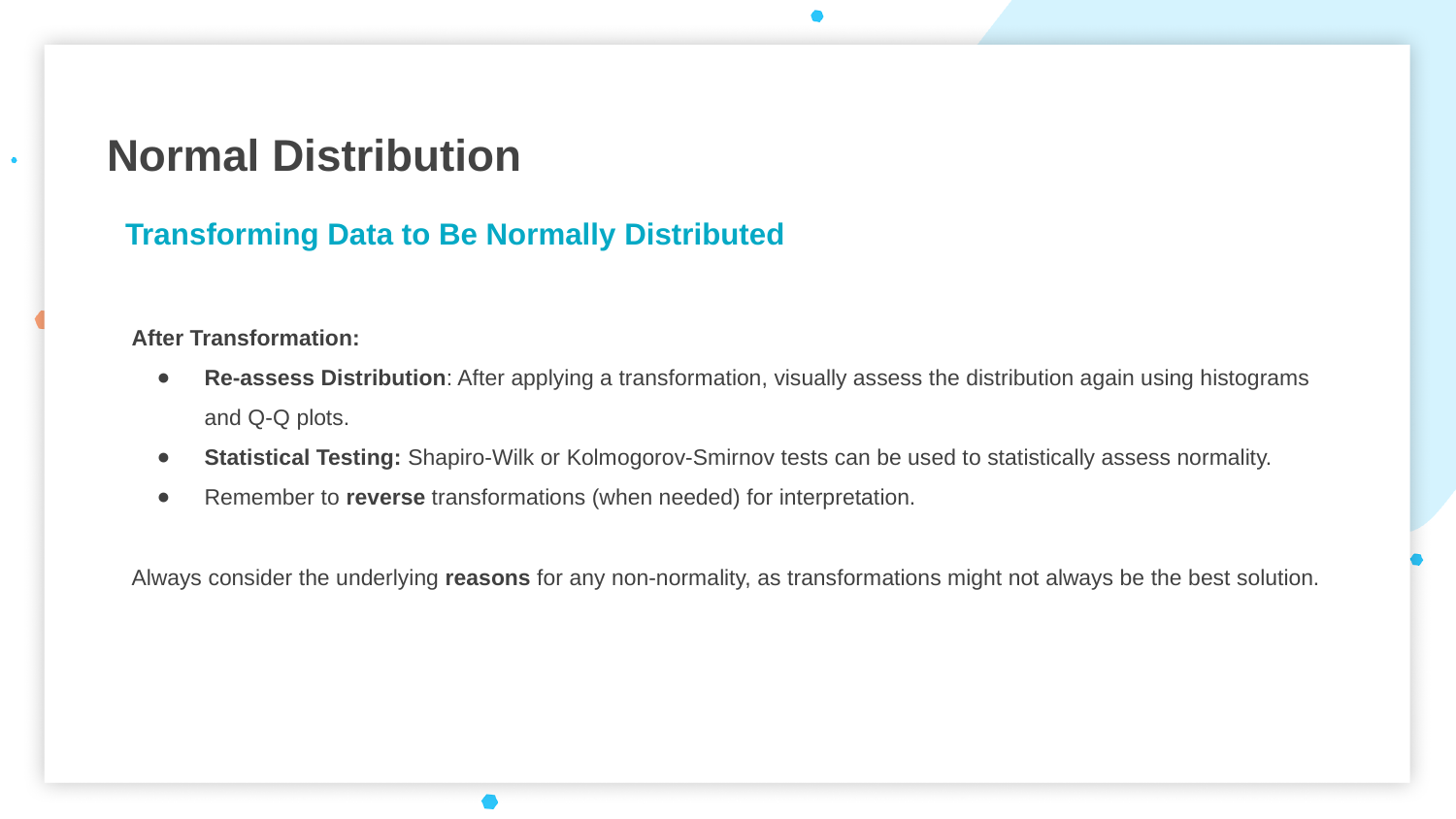

Normal Distribution

Transforming Data to Be Normally Distributed

After Transformation:
Re-assess Distribution: After applying a transformation, visually assess the distribution again using histograms and Q-Q plots.
Statistical Testing: Shapiro-Wilk or Kolmogorov-Smirnov tests can be used to statistically assess normality.
Remember to reverse transformations (when needed) for interpretation.

Always consider the underlying reasons for any non-normality, as transformations might not always be the best solution.